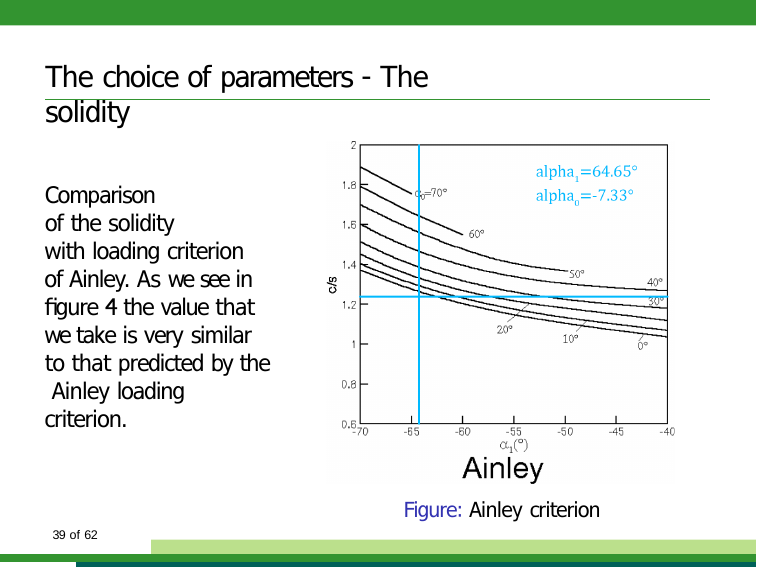

# The choice of parameters - The solidity

Comparison  of the solidity
with loading criterion  of Ainley. As we see in  figure 4 the value that  we take is very similar
to that predicted by the  Ainley loading criterion.
Figure: Ainley criterion
39 of 62